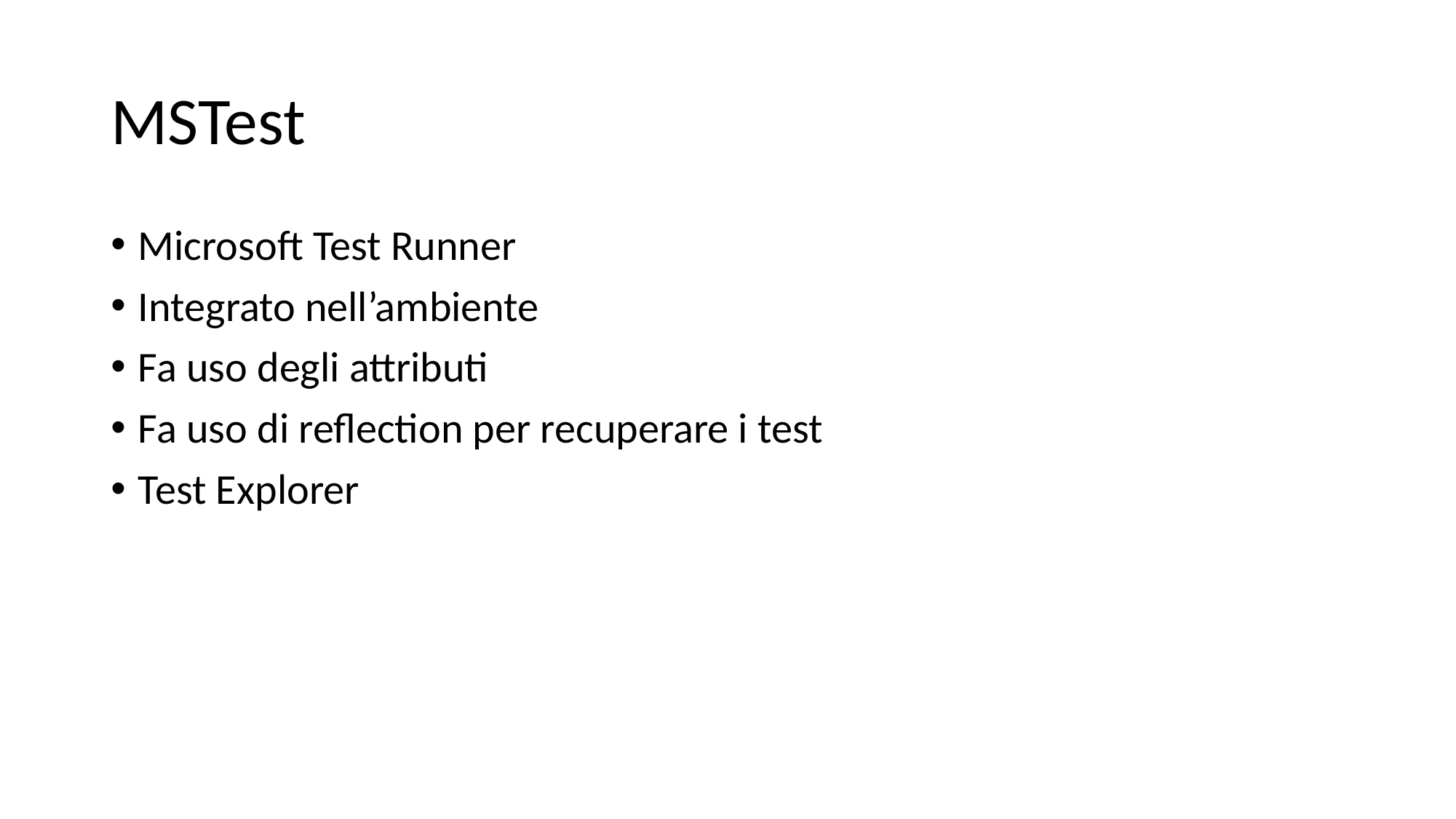

# MSTest
Microsoft Test Runner
Integrato nell’ambiente
Fa uso degli attributi
Fa uso di reflection per recuperare i test
Test Explorer